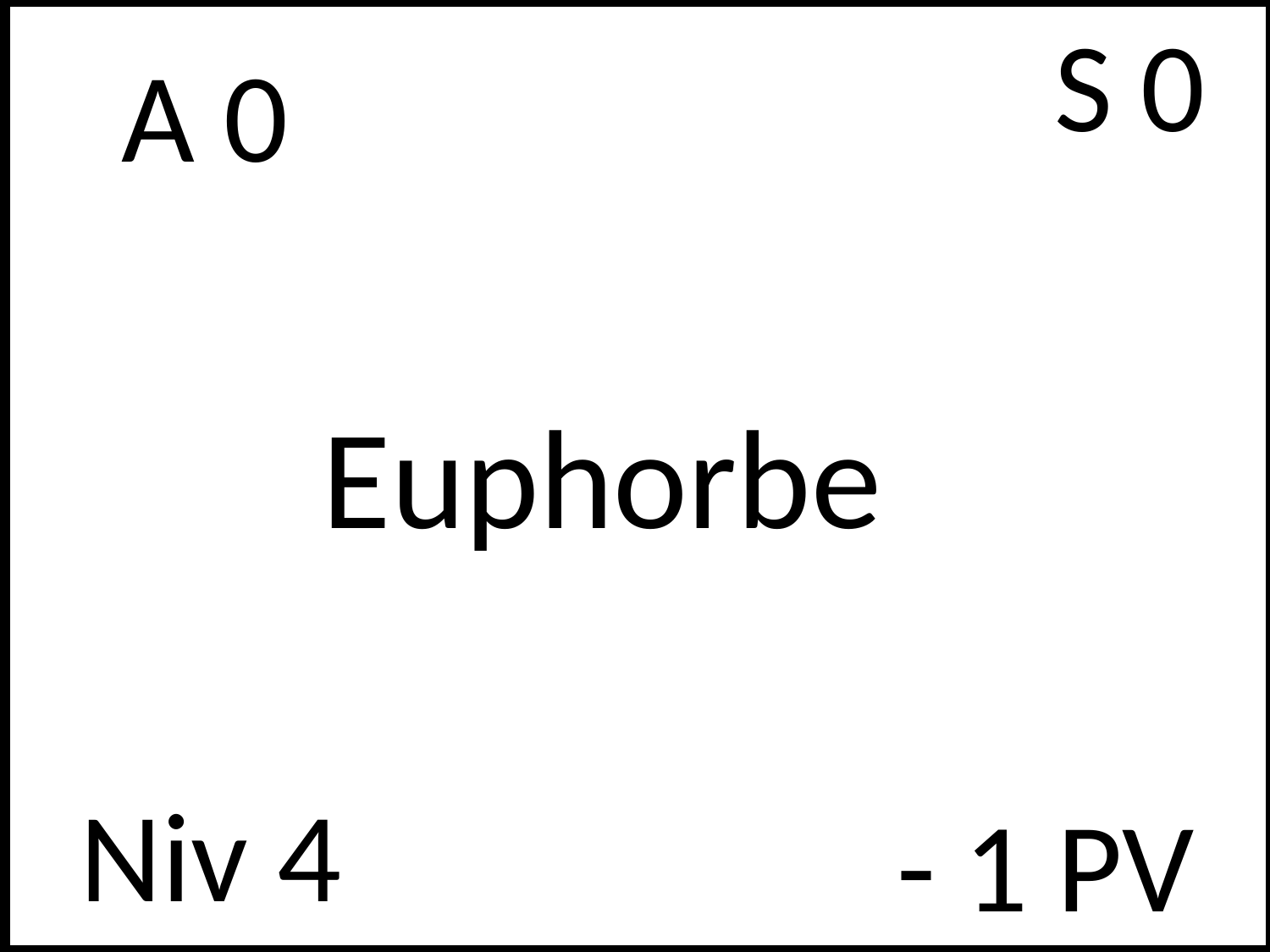

S 0
# A 0
Euphorbe
Niv 4
- 1 PV